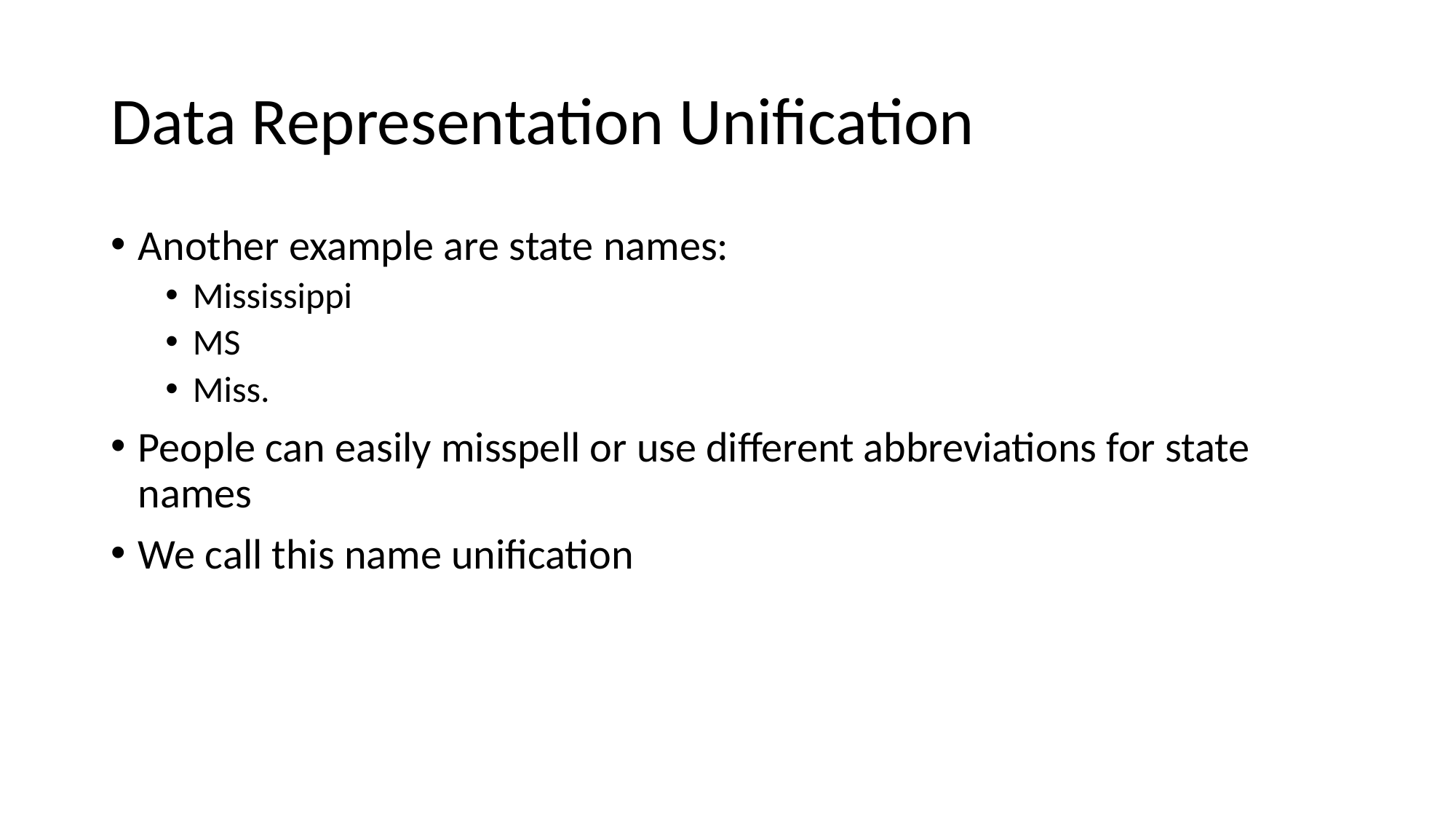

# Data Representation Unification
Another example are state names:
Mississippi
MS
Miss.
People can easily misspell or use different abbreviations for state names
We call this name unification